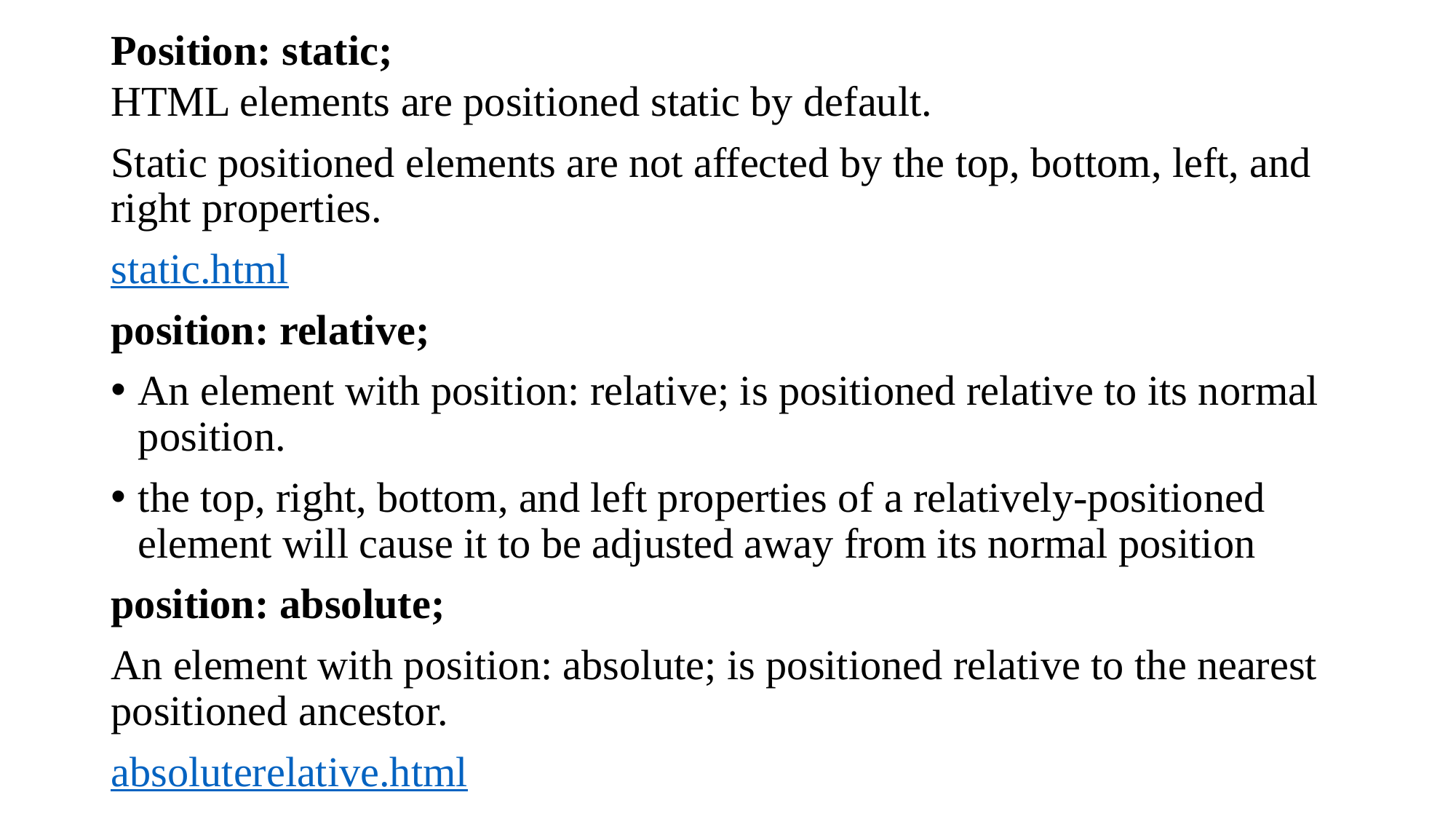

# Position: static;
HTML elements are positioned static by default.
Static positioned elements are not affected by the top, bottom, left, and right properties.
static.html
position: relative;
An element with position: relative; is positioned relative to its normal position.
the top, right, bottom, and left properties of a relatively-positioned element will cause it to be adjusted away from its normal position
position: absolute;
An element with position: absolute; is positioned relative to the nearest positioned ancestor.
absoluterelative.html